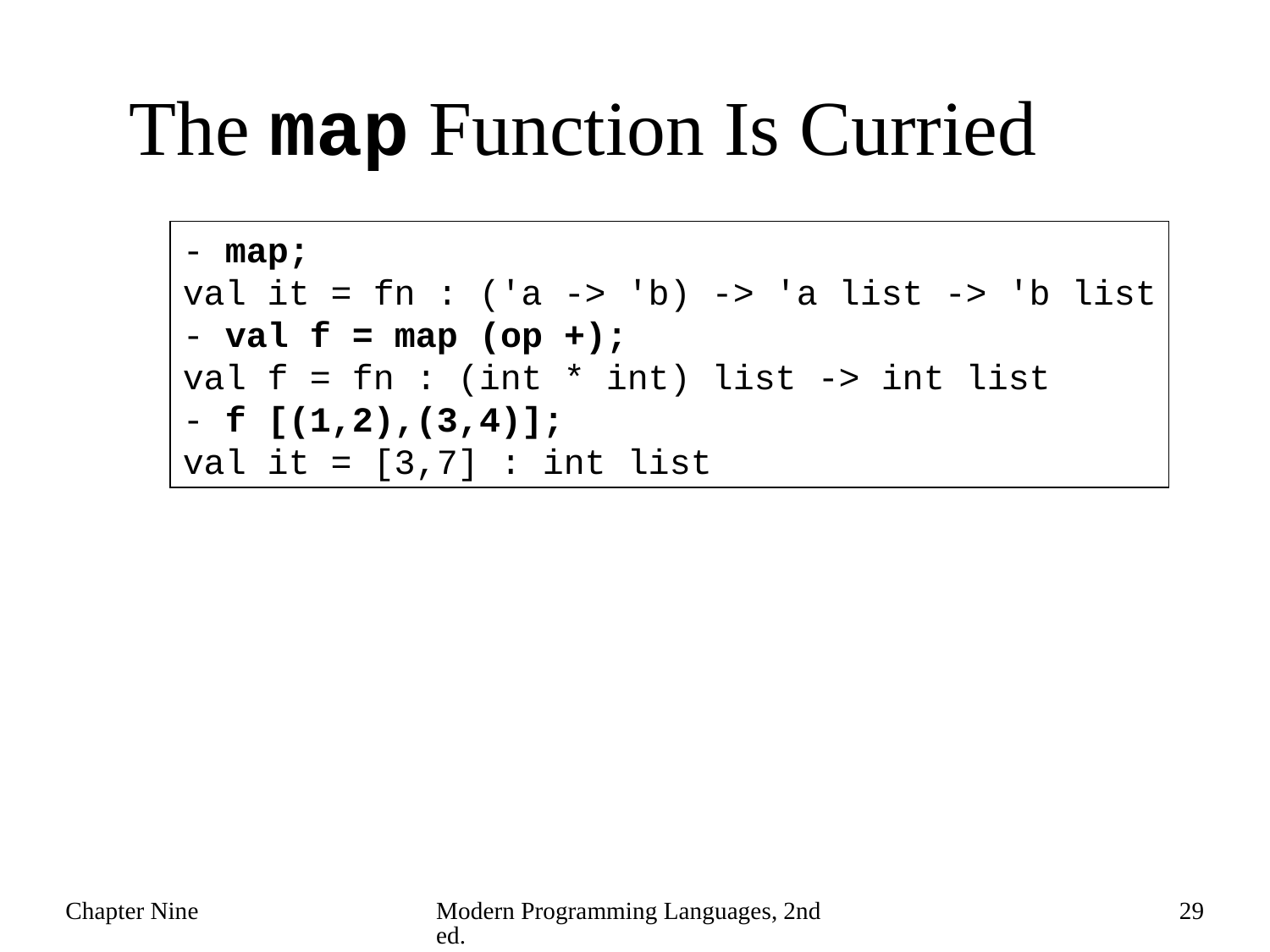

# The map Function Is Curried
- map;
val it = fn : ('a -> 'b) -> 'a list -> 'b list
- val f = map (op +);
val f = fn : (int * int) list -> int list
- f [(1,2),(3,4)];
val it = [3,7] : int list
Chapter Nine
Modern Programming Languages, 2nd ed.
29